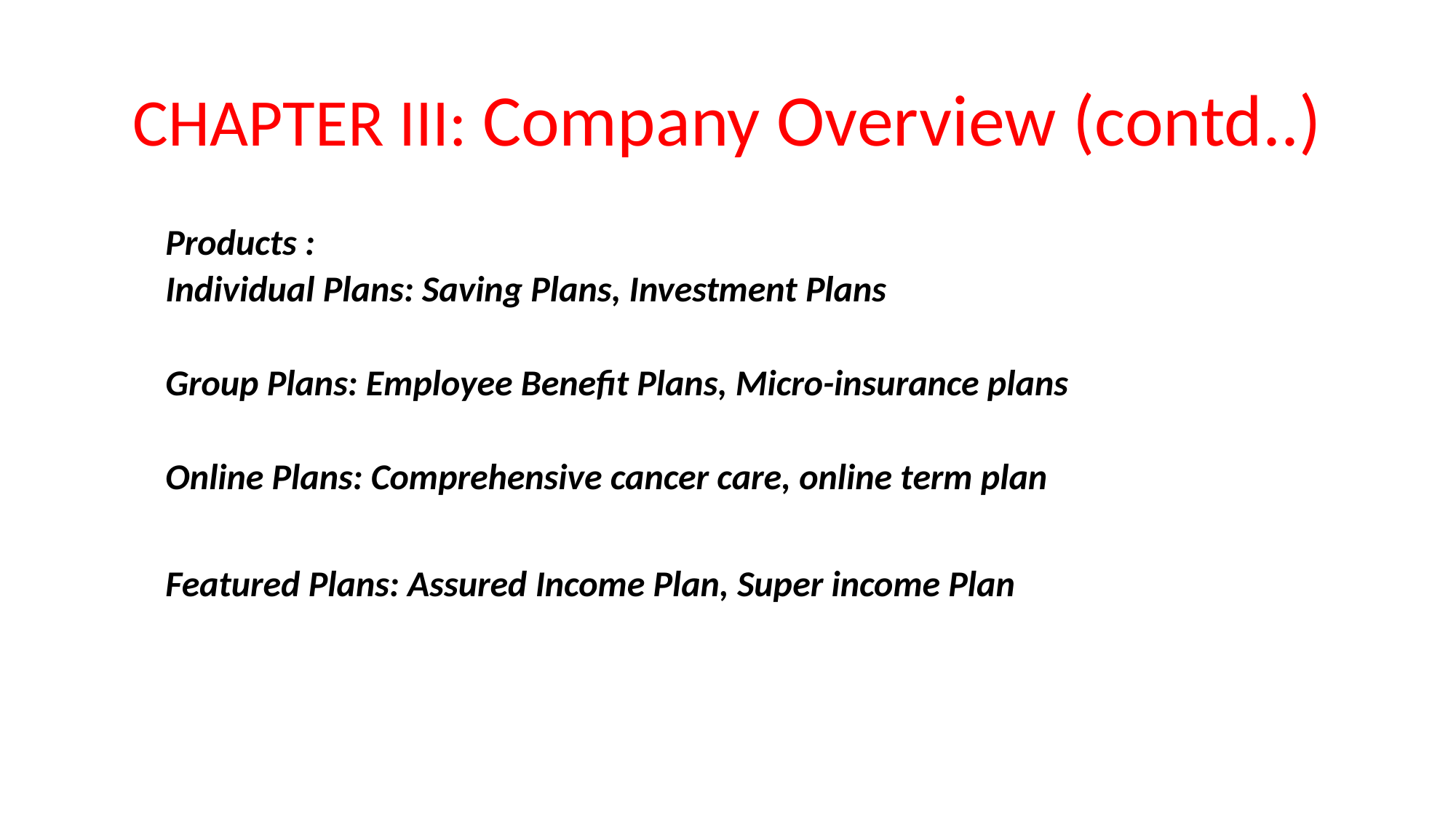

# CHAPTER III: Company Overview (contd..)
Products :
Individual Plans: Saving Plans, Investment Plans

Group Plans: Employee Benefit Plans, Micro-insurance plans

Online Plans: Comprehensive cancer care, online term plan

Featured Plans: Assured Income Plan, Super income Plan